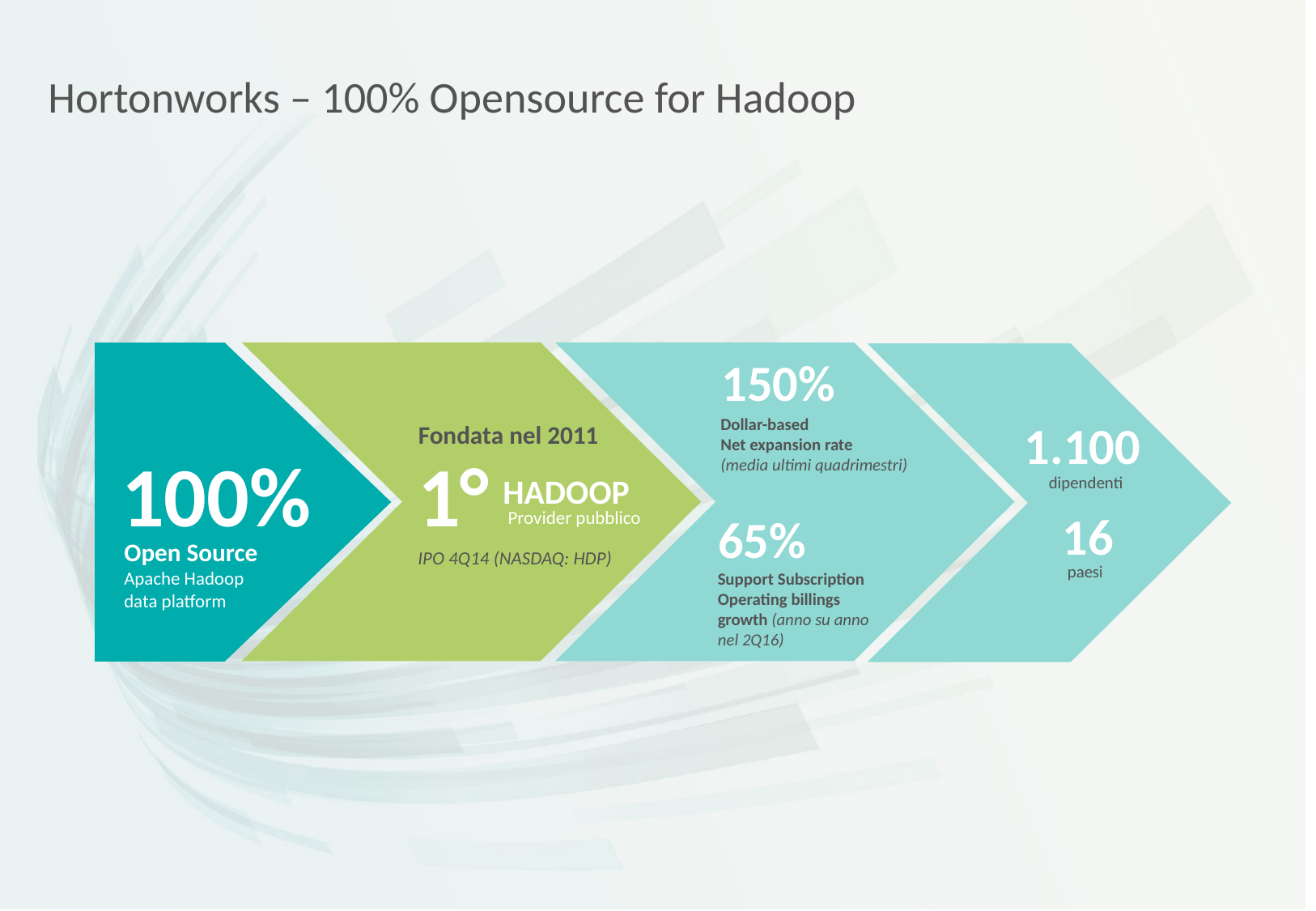

Hortonworks – 100% Opensource for Hadoop

150%
Dollar-based
Net expansion rate
(media ultimi quadrimestri)
1.100
Fondata nel 2011
100%
1°
HADOOP
dipendenti
16
Provider pubblico
65%
Open Source
Apache Hadoop
data platform
IPO 4Q14 (NASDAQ: HDP)
paesi
Support Subscription
Operating billings growth (anno su anno nel 2Q16)